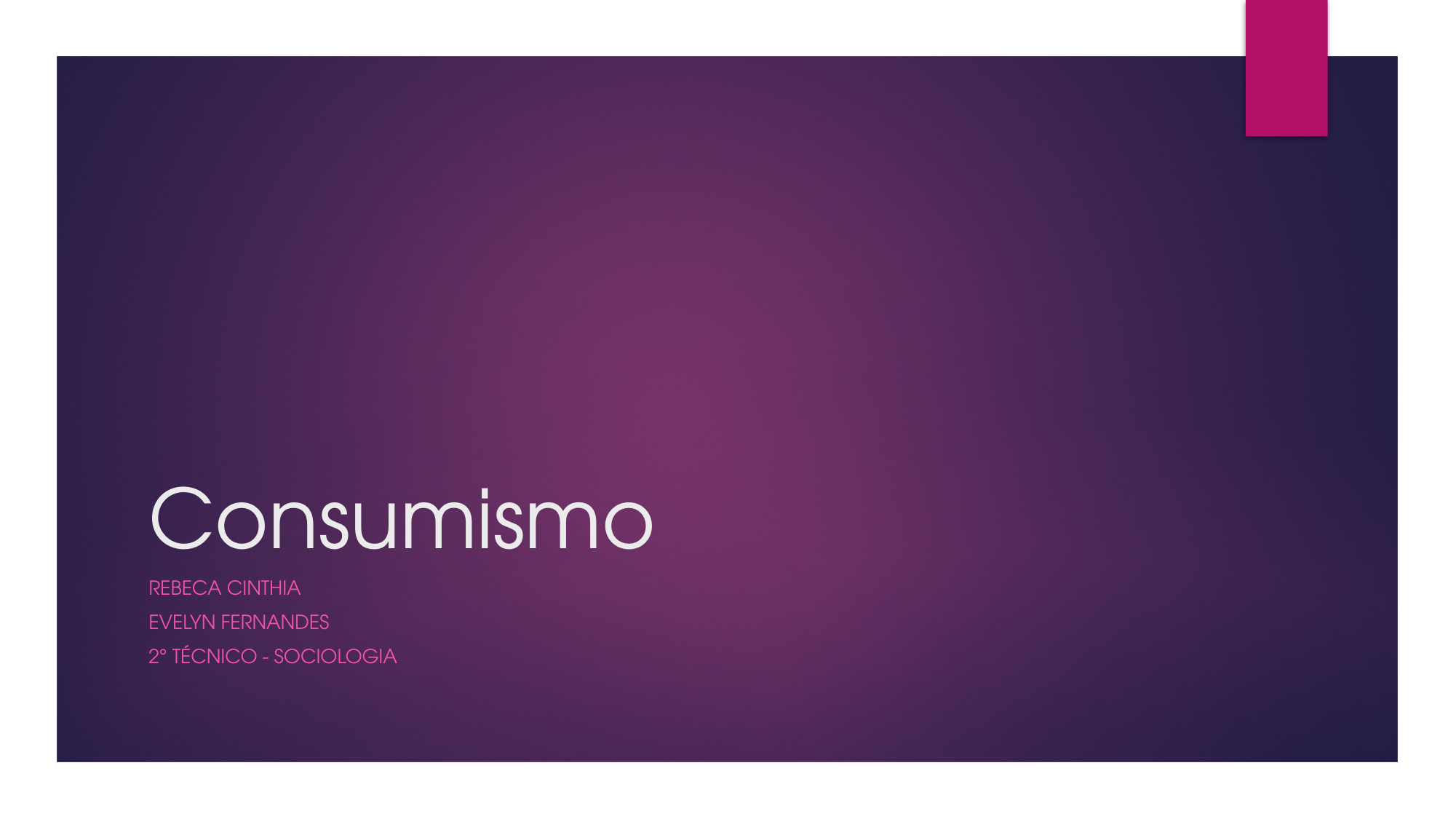

# Consumismo
Rebeca Cinthia
Evelyn Fernandes
2° técnico - sociologia